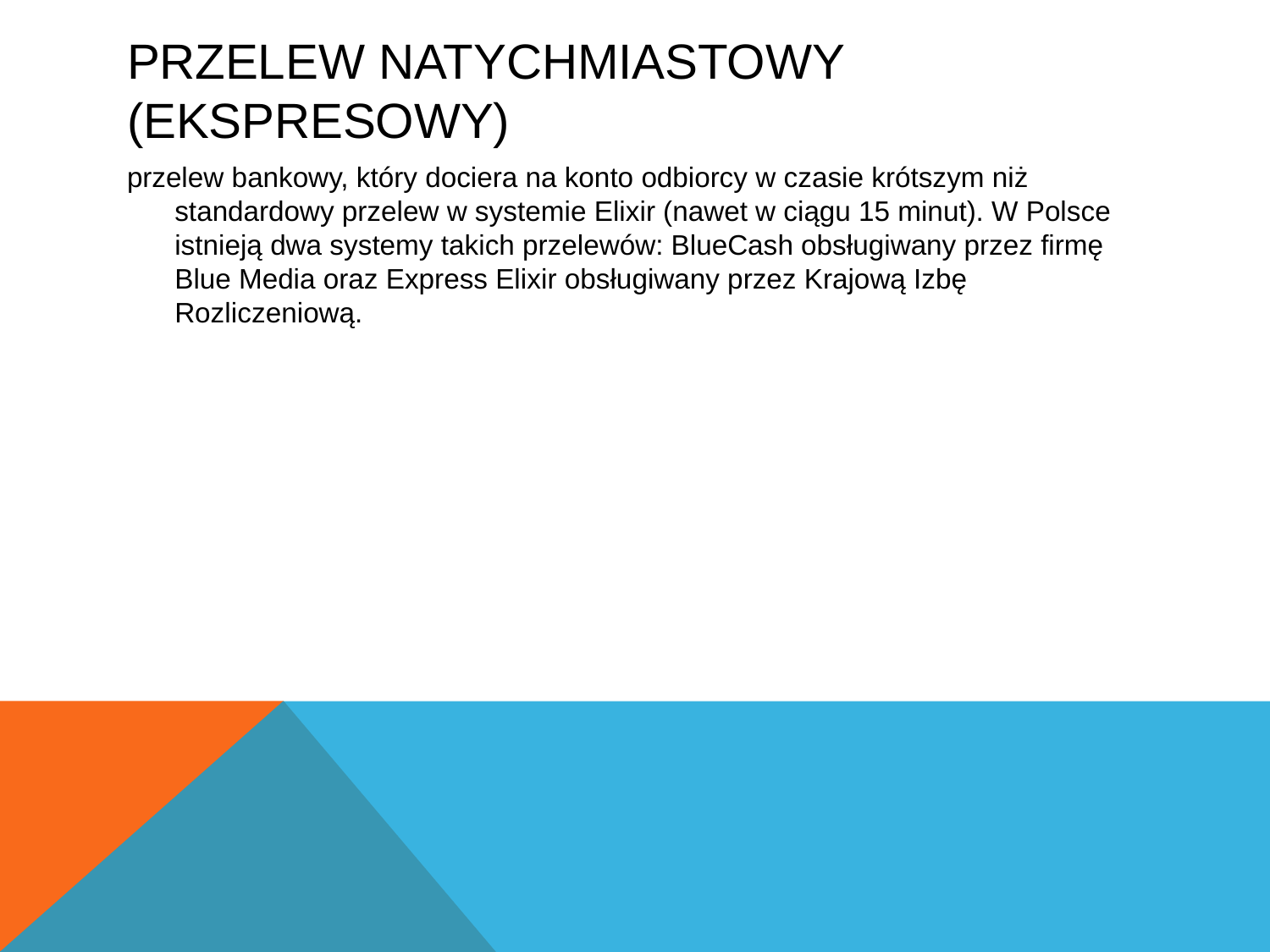

# Przelew natychmiastowy (ekspresowy)
przelew bankowy, który dociera na konto odbiorcy w czasie krótszym niż standardowy przelew w systemie Elixir (nawet w ciągu 15 minut). W Polsce istnieją dwa systemy takich przelewów: BlueCash obsługiwany przez firmę Blue Media oraz Express Elixir obsługiwany przez Krajową Izbę Rozliczeniową.